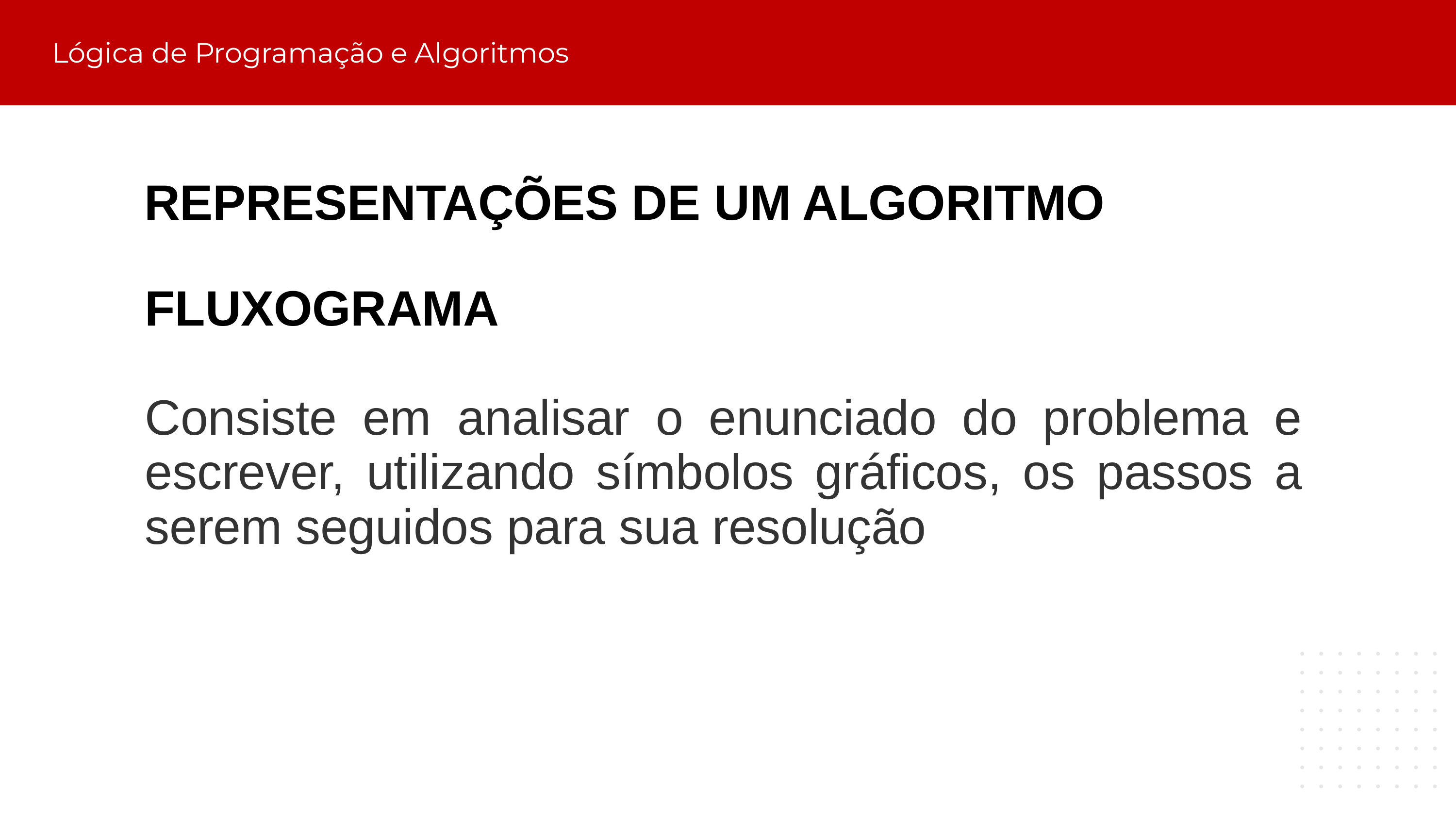

Lógica de Programação e Algoritmos
REPRESENTAÇÕES DE UM ALGORITMO
FLUXOGRAMA

Consiste em analisar o enunciado do problema e escrever, utilizando símbolos gráficos, os passos a serem seguidos para sua resolução